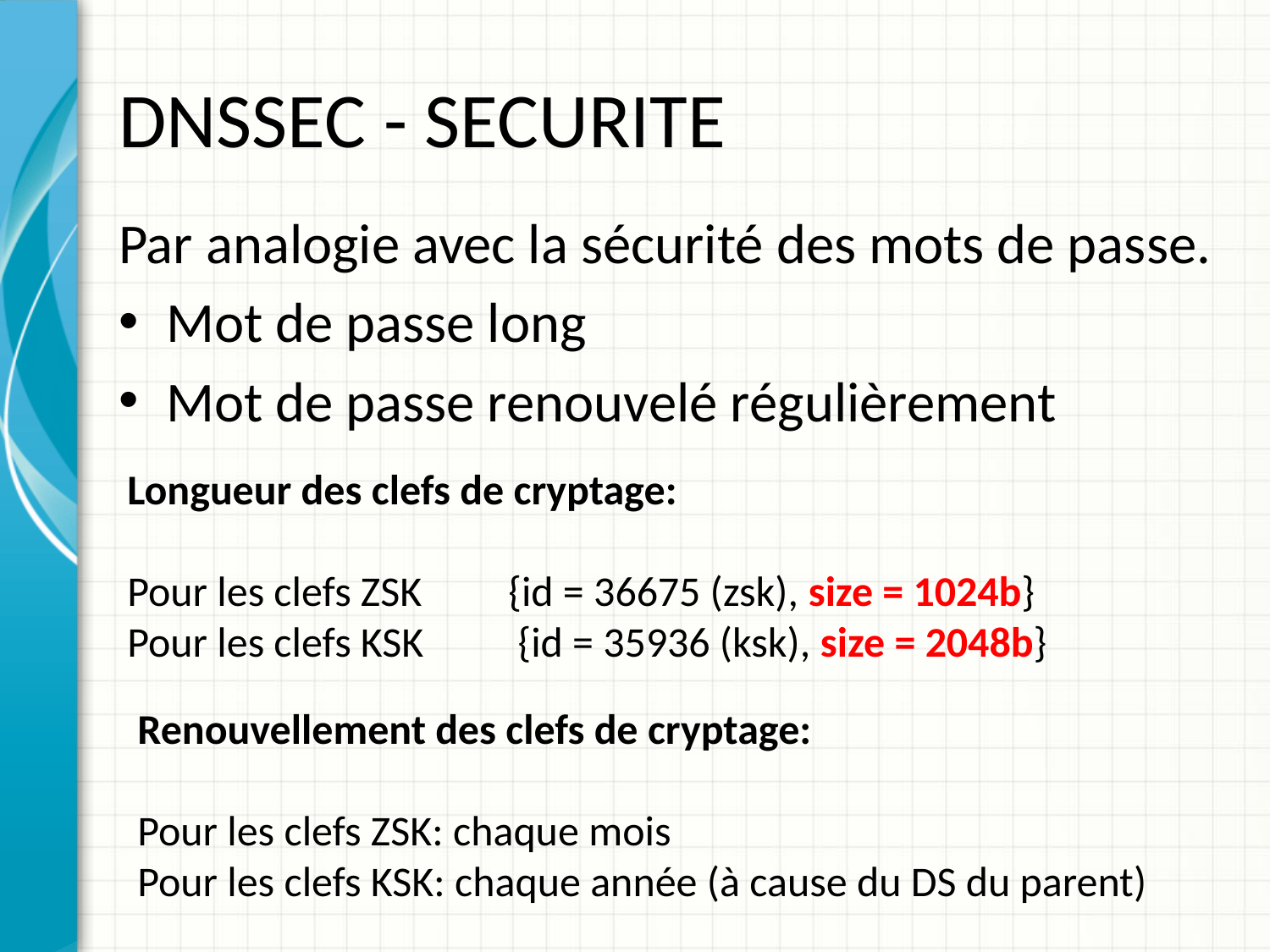

# DNSSEC - SECURITE
Par analogie avec la sécurité des mots de passe.
Mot de passe long
Mot de passe renouvelé régulièrement
Longueur des clefs de cryptage:

Pour les clefs ZSK	{id = 36675 (zsk), size = 1024b}
Pour les clefs KSK	 {id = 35936 (ksk), size = 2048b}
Renouvellement des clefs de cryptage:

Pour les clefs ZSK: chaque mois
Pour les clefs KSK: chaque année (à cause du DS du parent)